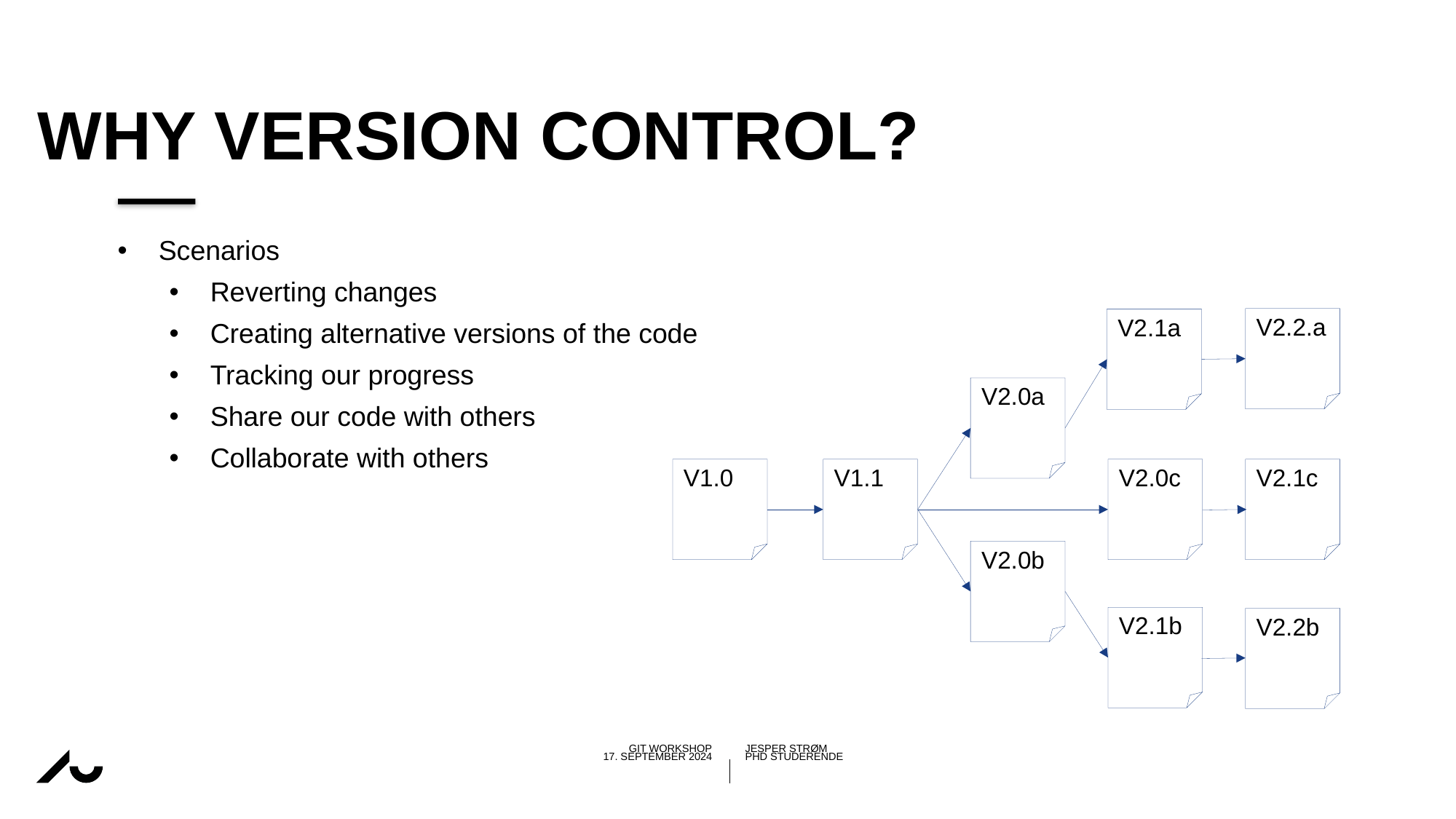

# WHy version control?
Scenarios
Reverting changes
Creating alternative versions of the code
Tracking our progress
Share our code with others
Collaborate with others

V2.2.a
V2.1a
V2.0a
V1.0
V1.1
V2.0c
V2.1c
V2.0b
V2.1b
V2.2b